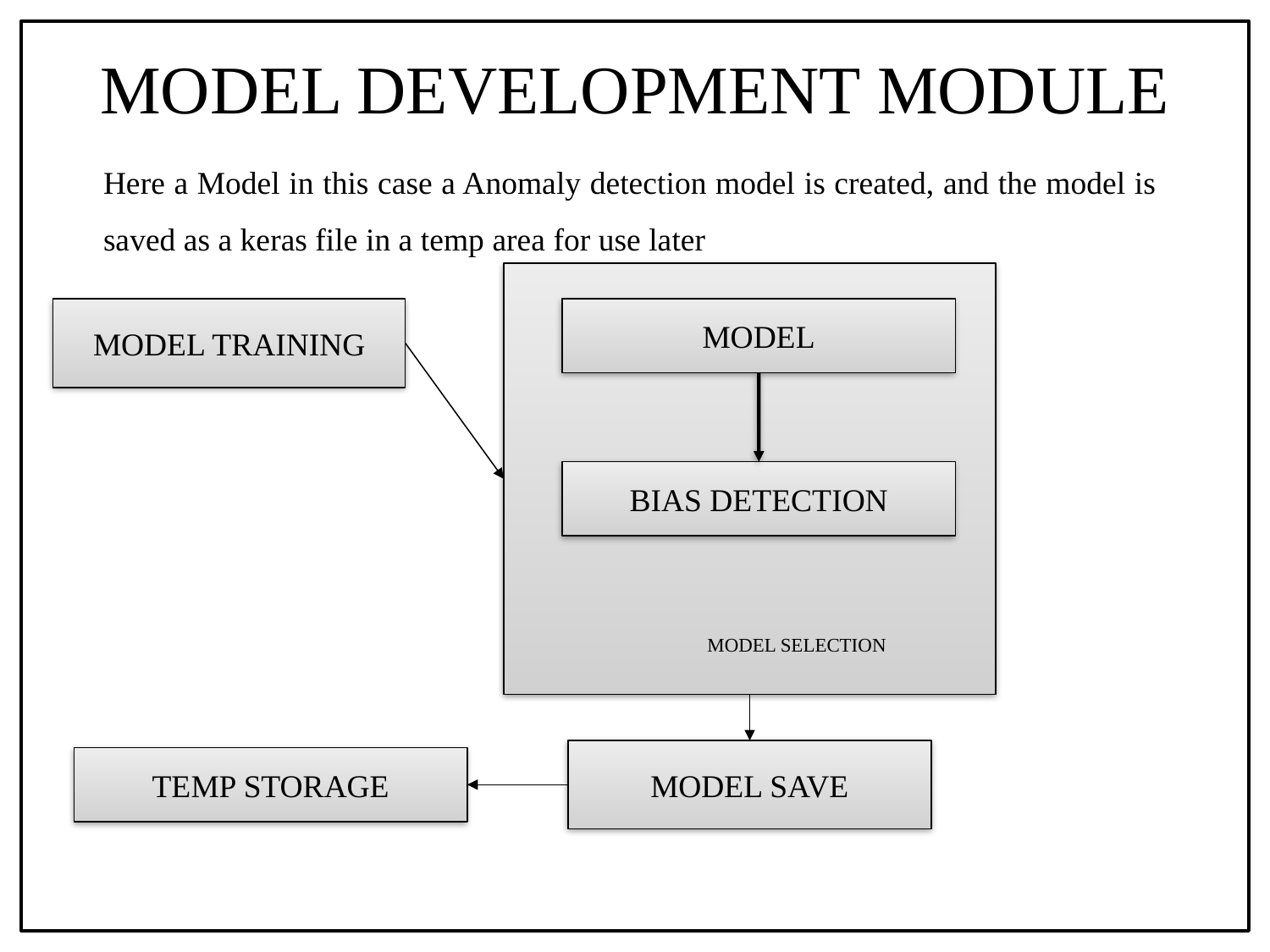

# MODEL DEVELOPMENT MODULE

Here a Model in this case a Anomaly detection model is created, and the model is saved as a keras file in a temp area for use later

MODEL TRAINING
MODEL
BIAS DETECTION
MODEL SELECTION
MODEL SAVE
TEMP STORAGE